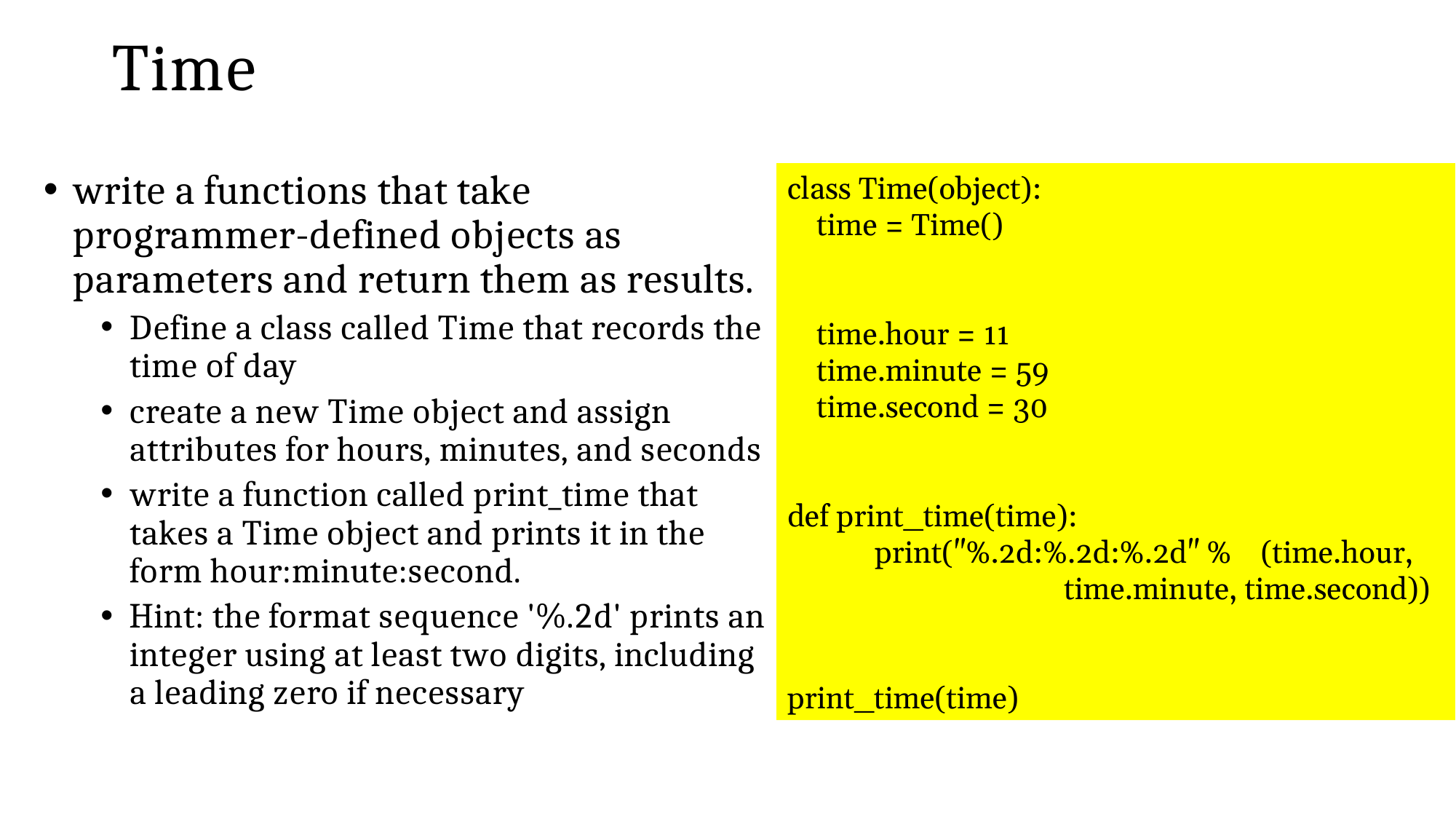

# Time
write a functions that take programmer-defined objects as parameters and return them as results.
Define a class called Time that records the time of day
create a new Time object and assign attributes for hours, minutes, and seconds
write a function called print_time that takes a Time object and prints it in the form hour:minute:second.
Hint: the format sequence '%.2d' prints an integer using at least two digits, including a leading zero if necessary

class Time(object):
    time = Time()
    time.hour = 11
    time.minute = 59
    time.second = 30
def print_time(time):
            print("%.2d:%.2d:%.2d" %    (time.hour,
                                      time.minute, time.second))
print_time(time)